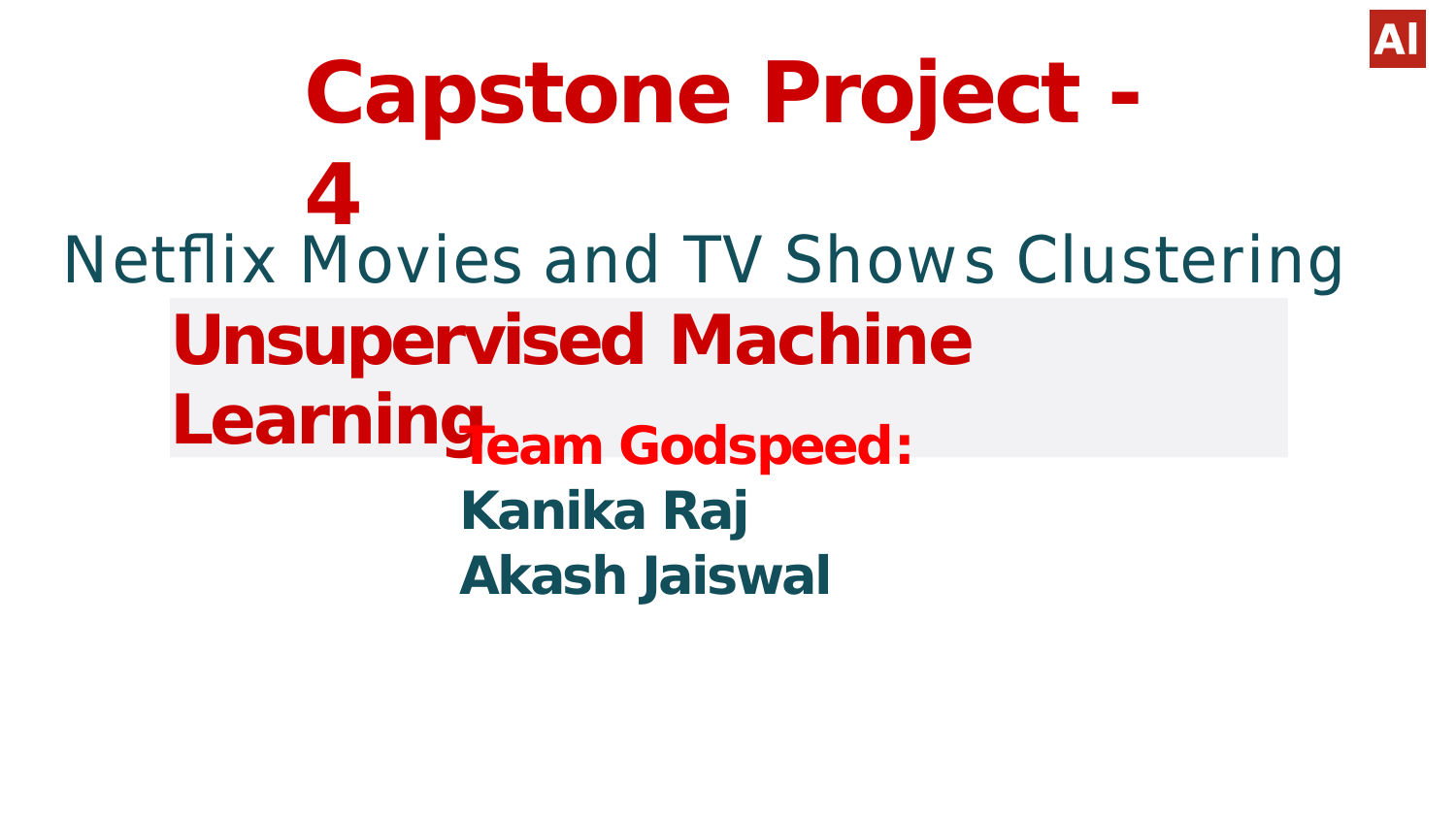

# Capstone Project - 4
Netflix Movies and TV Shows Clustering
Unsupervised Machine Learning
Team Godspeed:
Kanika Raj
Akash Jaiswal